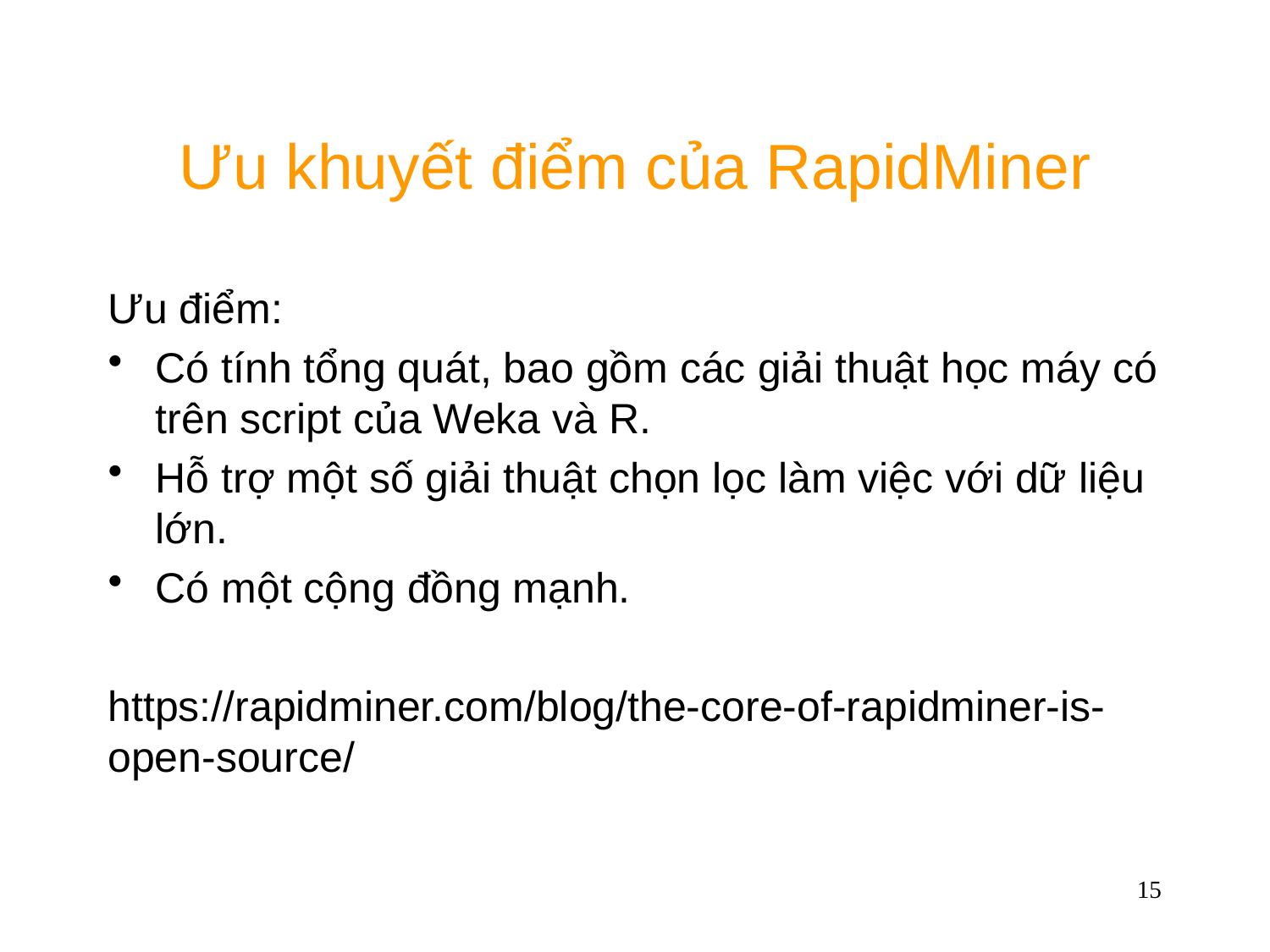

# Ưu khuyết điểm của RapidMiner
Ưu điểm:
Có tính tổng quát, bao gồm các giải thuật học máy có trên script của Weka và R.
Hỗ trợ một số giải thuật chọn lọc làm việc với dữ liệu lớn.
Có một cộng đồng mạnh.

https://rapidminer.com/blog/the-core-of-rapidminer-is-open-source/
15